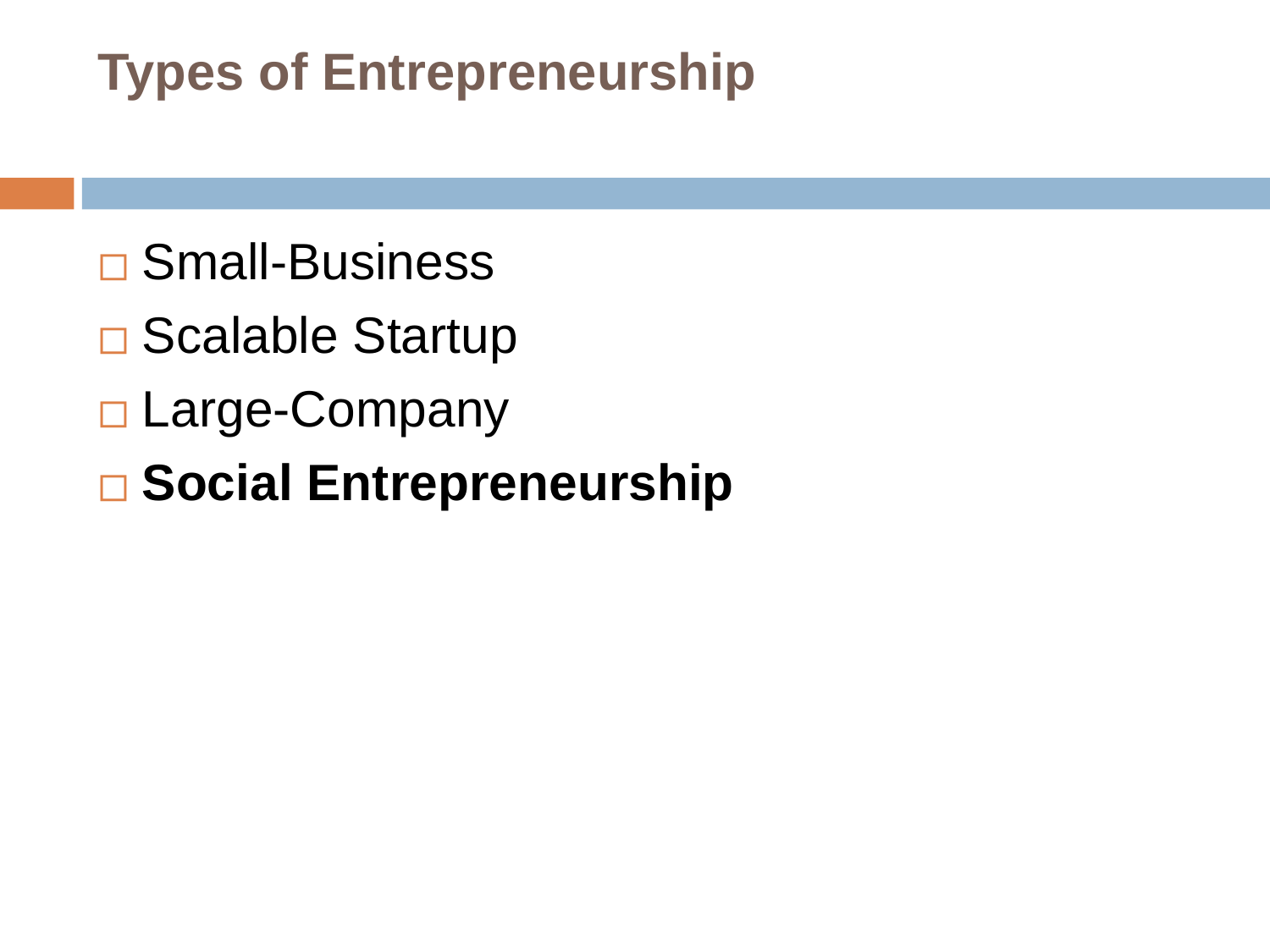

# Types of Entrepreneurship
Small-Business
Scalable Startup
Large-Company
Social Entrepreneurship